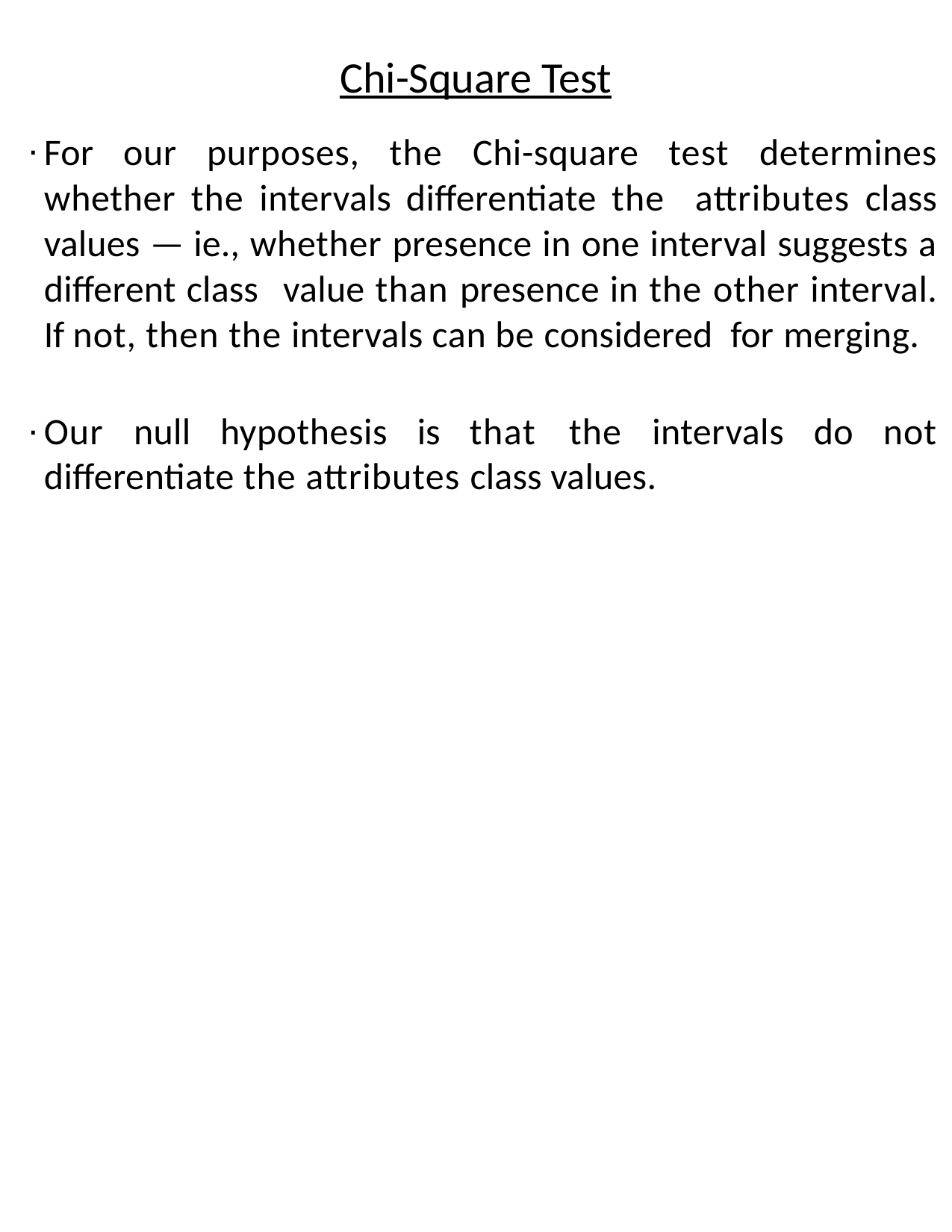

# Chi-Square Test
For our purposes, the Chi-square test determines whether the intervals differentiate the  attributes class values — ie., whether presence in one interval suggests a different class  value than presence in the other interval. If not, then the intervals can be considered  for merging.

Our null hypothesis is that the intervals do not differentiate the attributes class values.